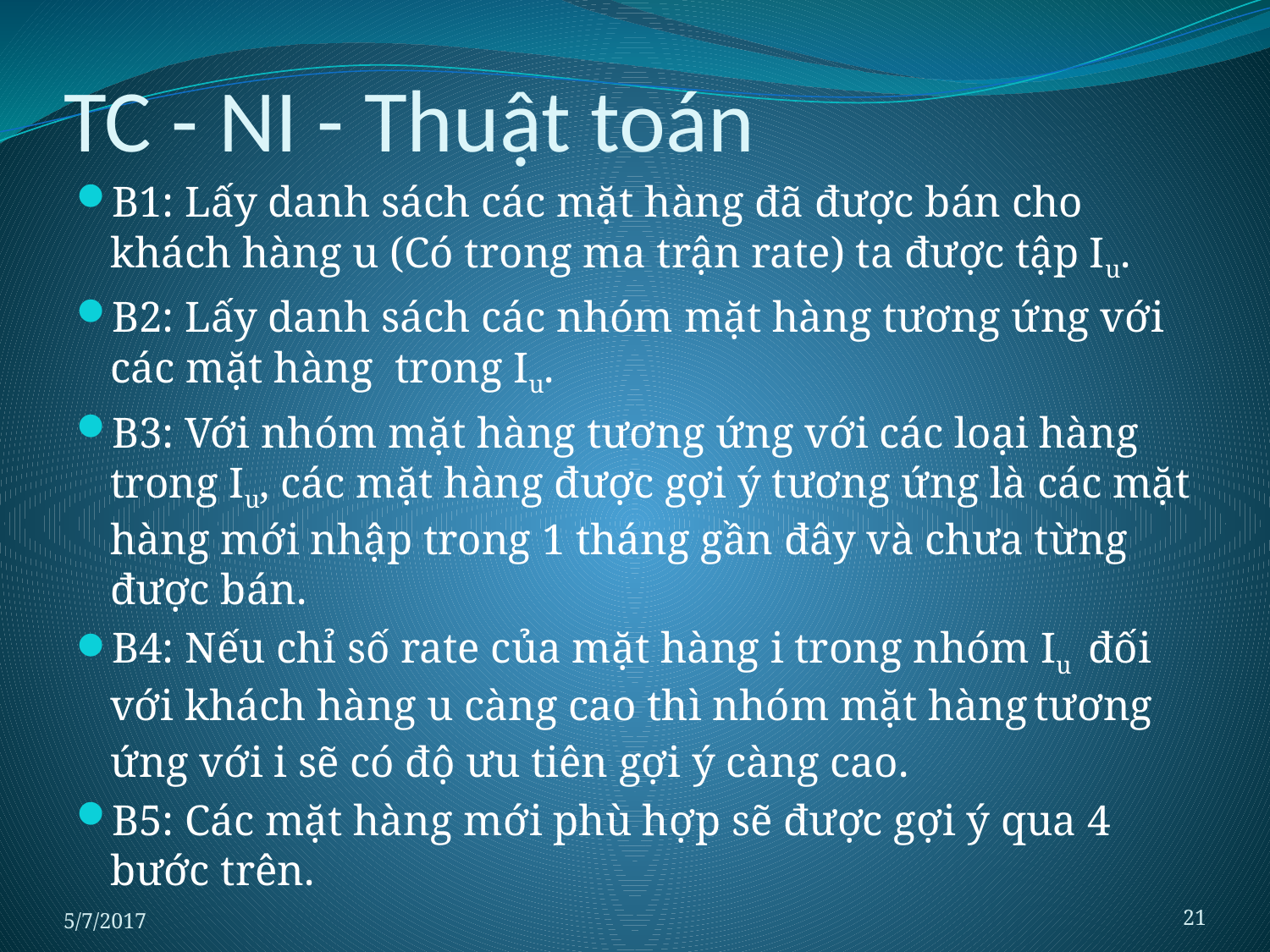

# TC - NI - Thuật toán
B1: Lấy danh sách các mặt hàng đã được bán cho khách hàng u (Có trong ma trận rate) ta được tập Iu.
B2: Lấy danh sách các nhóm mặt hàng tương ứng với các mặt hàng  trong Iu.
B3: Với nhóm mặt hàng tương ứng với các loại hàng trong Iu, các mặt hàng được gợi ý tương ứng là các mặt hàng mới nhập trong 1 tháng gần đây và chưa từng được bán.
B4: Nếu chỉ số rate của mặt hàng i trong nhóm Iu  đối với khách hàng u càng cao thì nhóm mặt hàng tương ứng với i sẽ có độ ưu tiên gợi ý càng cao.
B5: Các mặt hàng mới phù hợp sẽ được gợi ý qua 4 bước trên.
5/7/2017
21